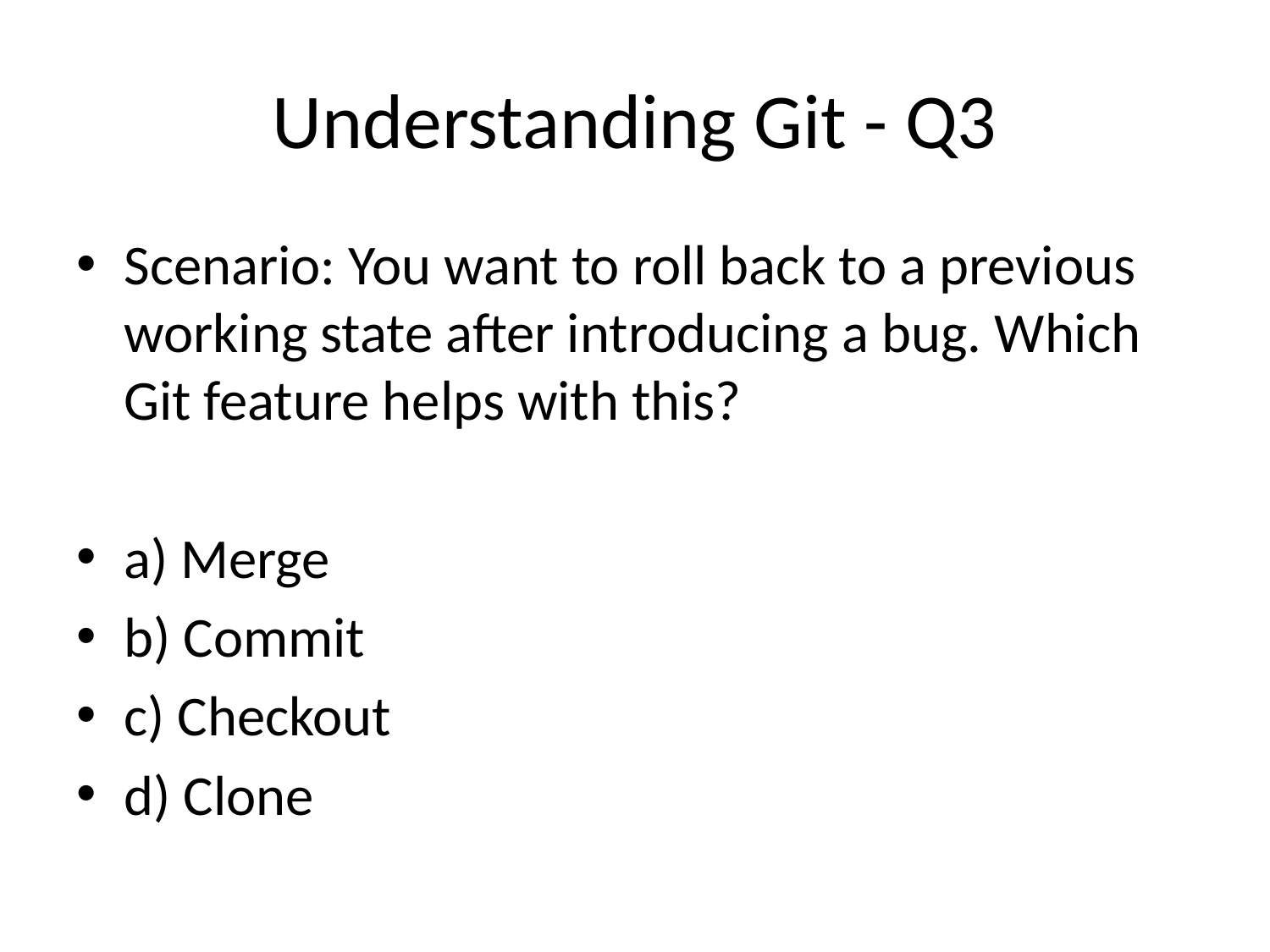

# Understanding Git - Q3
Scenario: You want to roll back to a previous working state after introducing a bug. Which Git feature helps with this?

a) Merge
b) Commit
c) Checkout
d) Clone